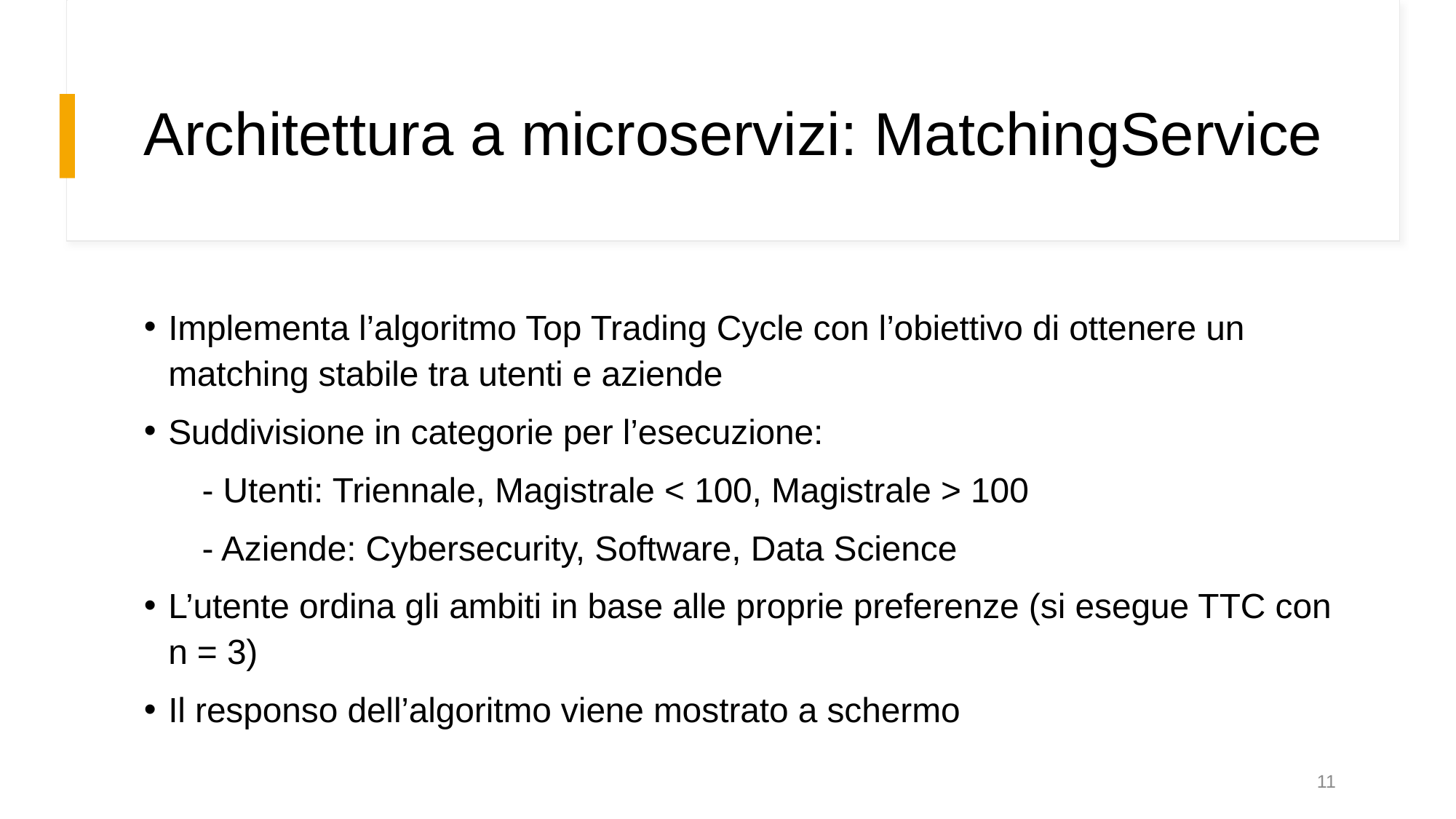

# Architettura a microservizi: MatchingService
Implementa l’algoritmo Top Trading Cycle con l’obiettivo di ottenere un matching stabile tra utenti e aziende
Suddivisione in categorie per l’esecuzione:
      - Utenti: Triennale, Magistrale < 100, Magistrale > 100
      - Aziende: Cybersecurity, Software, Data Science
L’utente ordina gli ambiti in base alle proprie preferenze (si esegue TTC con n = 3)
Il responso dell’algoritmo viene mostrato a schermo
11